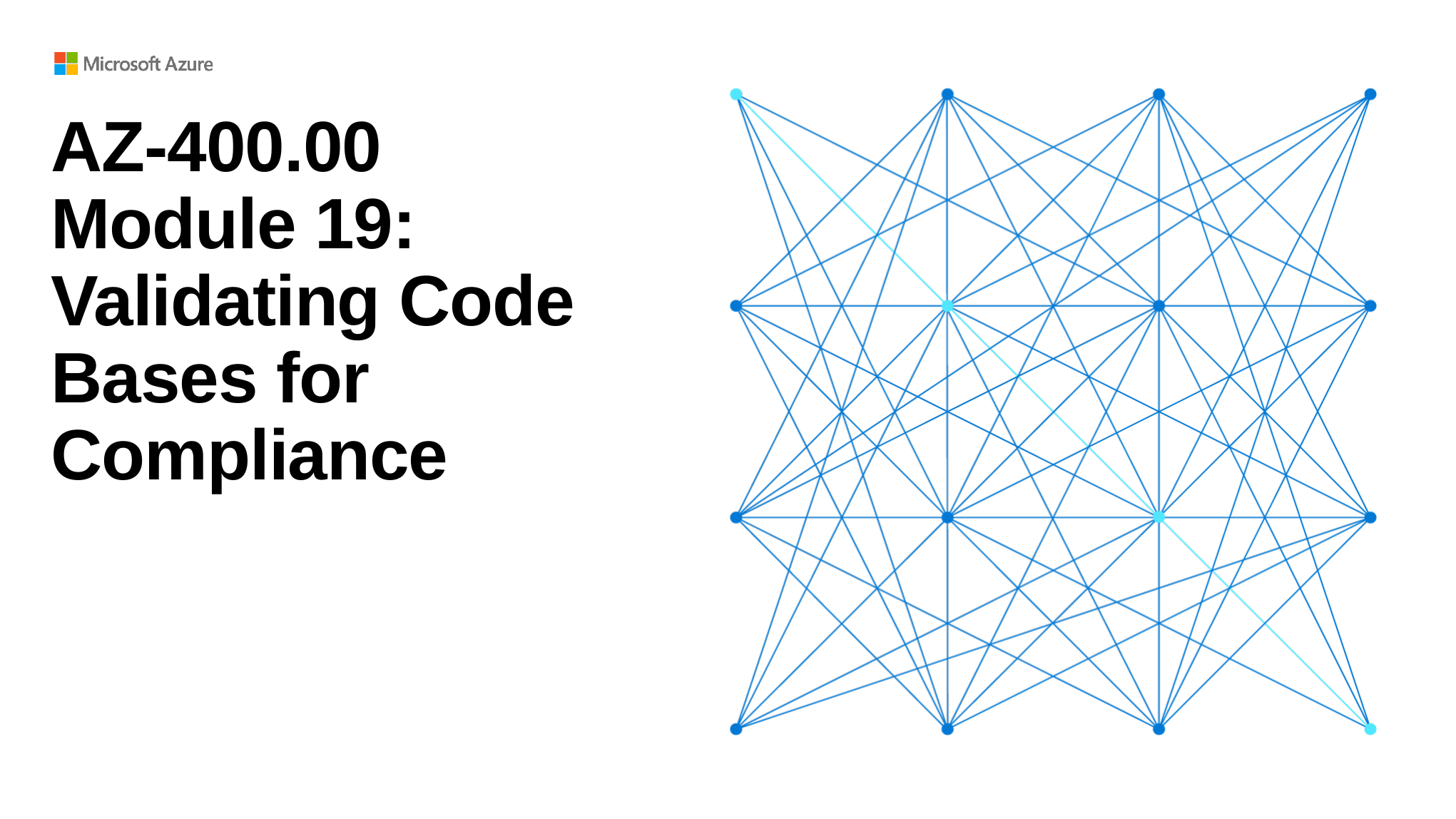

# AZ-400.00 Module 19: Validating Code Bases for Compliance